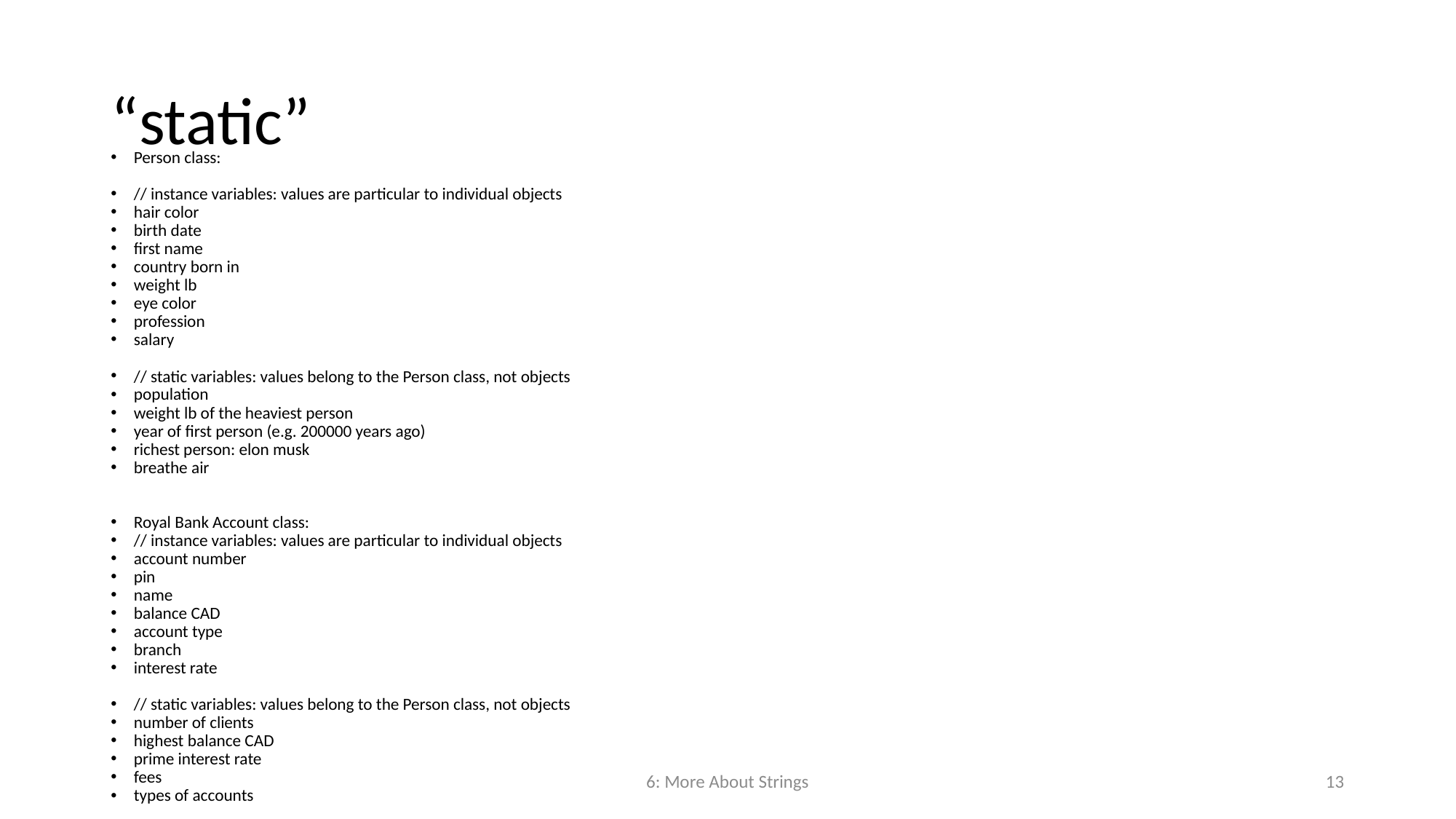

# “static”
Person class:

// instance variables: values are particular to individual objects
hair color
birth date
first name
country born in
weight lb
eye color
profession
salary

// static variables: values belong to the Person class, not objects
population
weight lb of the heaviest person
year of first person (e.g. 200000 years ago)
richest person: elon musk
breathe air

Royal Bank Account class:
// instance variables: values are particular to individual objects
account number
pin
name
balance CAD
account type
branch
interest rate

// static variables: values belong to the Person class, not objects
number of clients
highest balance CAD
prime interest rate
fees
types of accounts

6: More About Strings
13